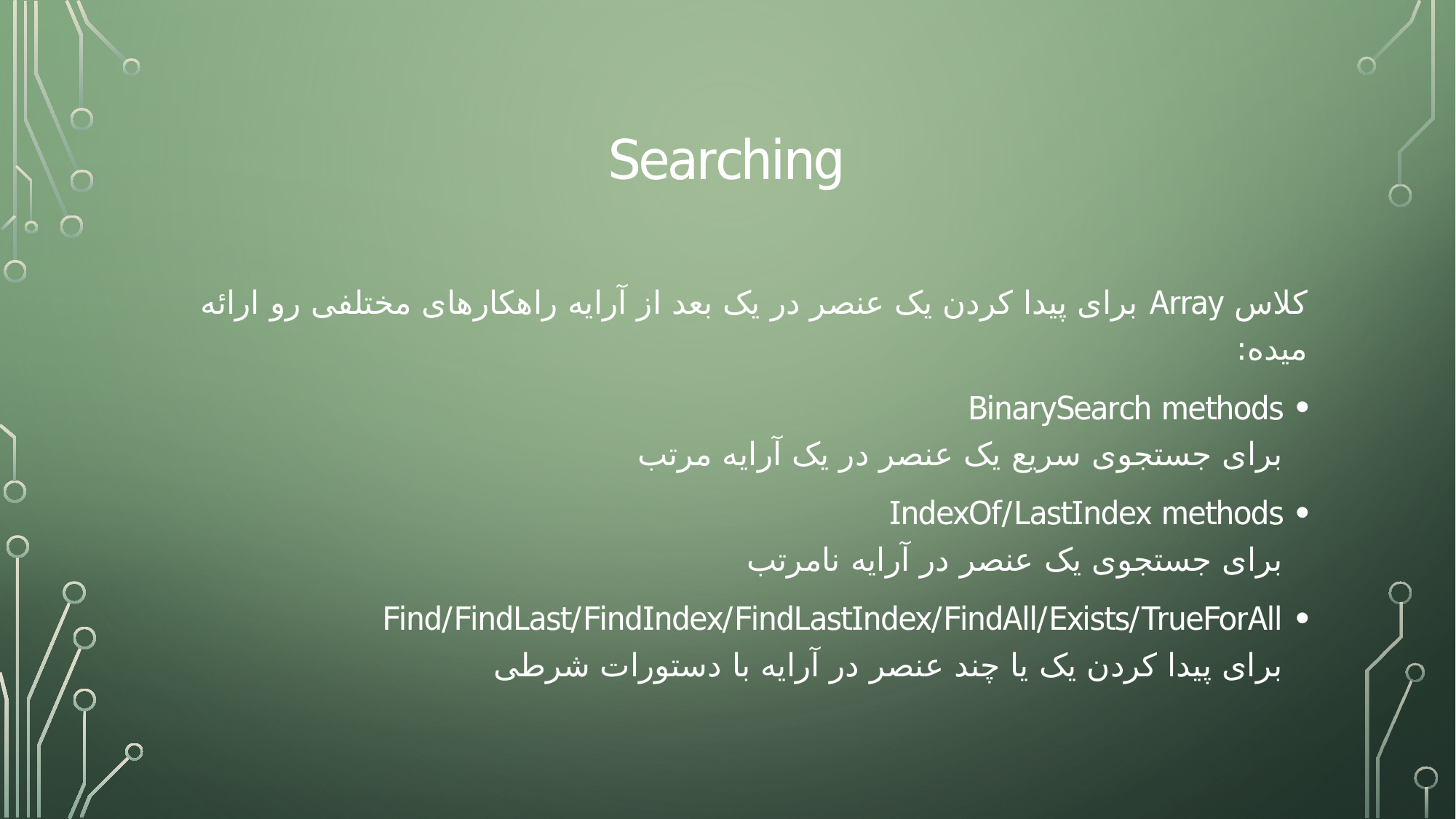

# Searching
کلاس Array برای پیدا کردن یک عنصر در یک بعد از آرایه راهکارهای مختلفی رو ارائه میده:
BinarySearch methods
برای جستجوی سریع یک عنصر در یک آرایه مرتب
IndexOf/LastIndex methods
برای جستجوی یک عنصر در آرایه نامرتب
Find/FindLast/FindIndex/FindLastIndex/FindAll/Exists/TrueForAll
برای پیدا کردن یک یا چند عنصر در آرایه با دستورات شرطی